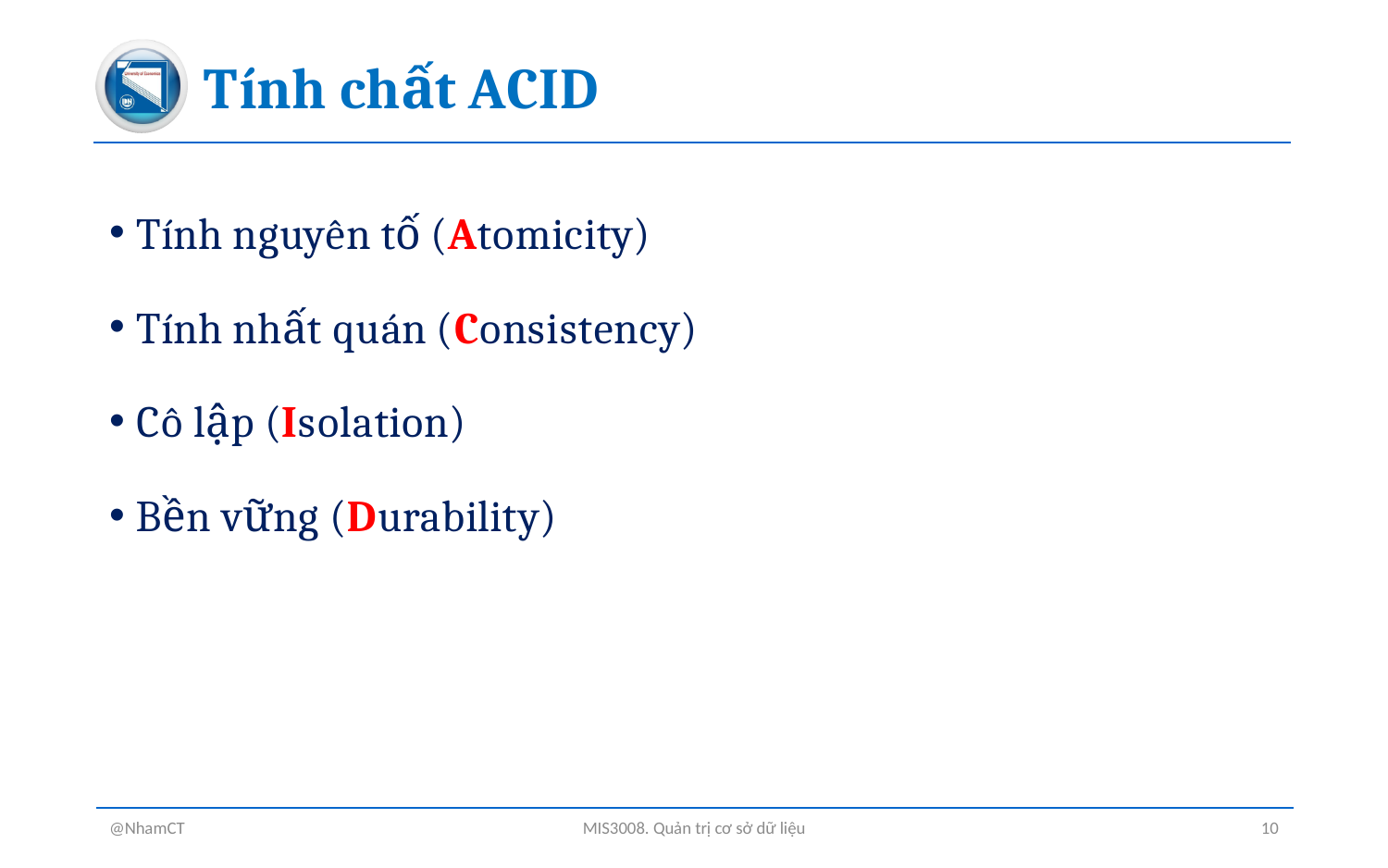

# Tính chất ACID
Tính nguyên tố (Atomicity)
Tính nhất quán (Consistency)
Cô lập (Isolation)
Bền vững (Durability)

@NhamCT
MIS3008. Quản trị cơ sở dữ liệu
10